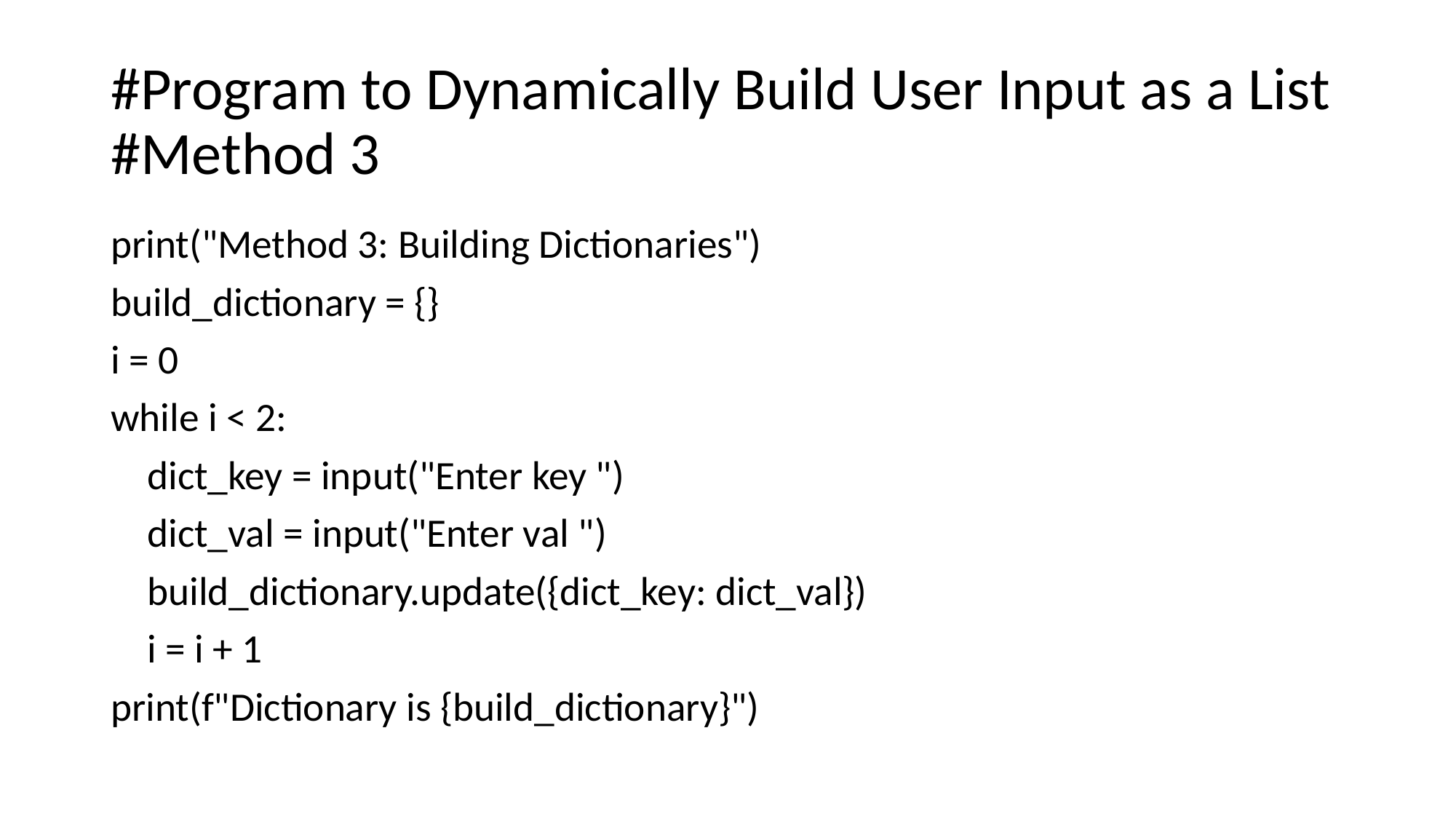

# #Program to Dynamically Build User Input as a List #Method 3
print("Method 3: Building Dictionaries")
build_dictionary = {}
i = 0
while i < 2:
    dict_key = input("Enter key ")
    dict_val = input("Enter val ")
    build_dictionary.update({dict_key: dict_val})
    i = i + 1
print(f"Dictionary is {build_dictionary}")